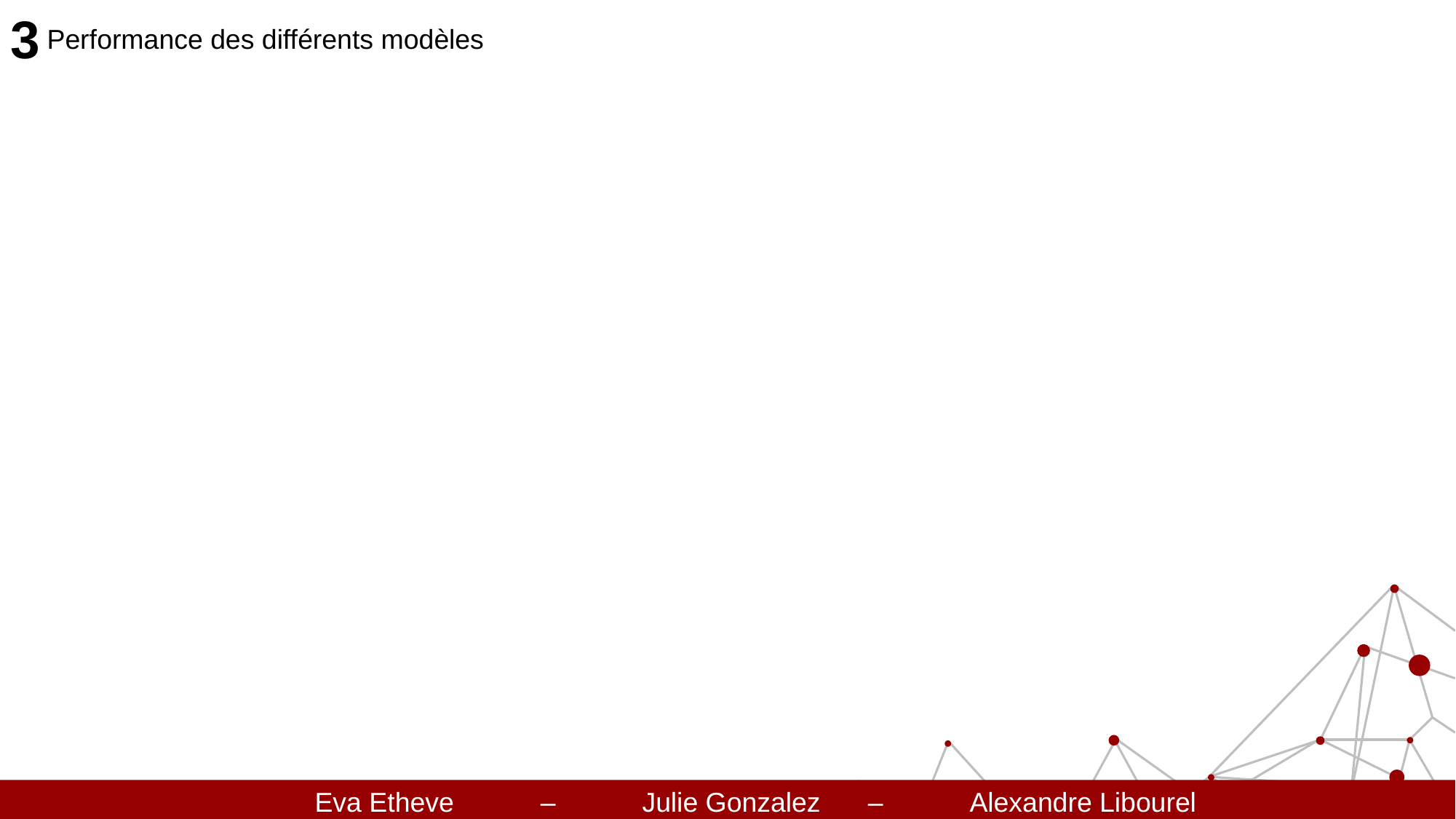

3
Performance des différents modèles

Eva Etheve	 – 	Julie Gonzalez	 – 	Alexandre Libourel